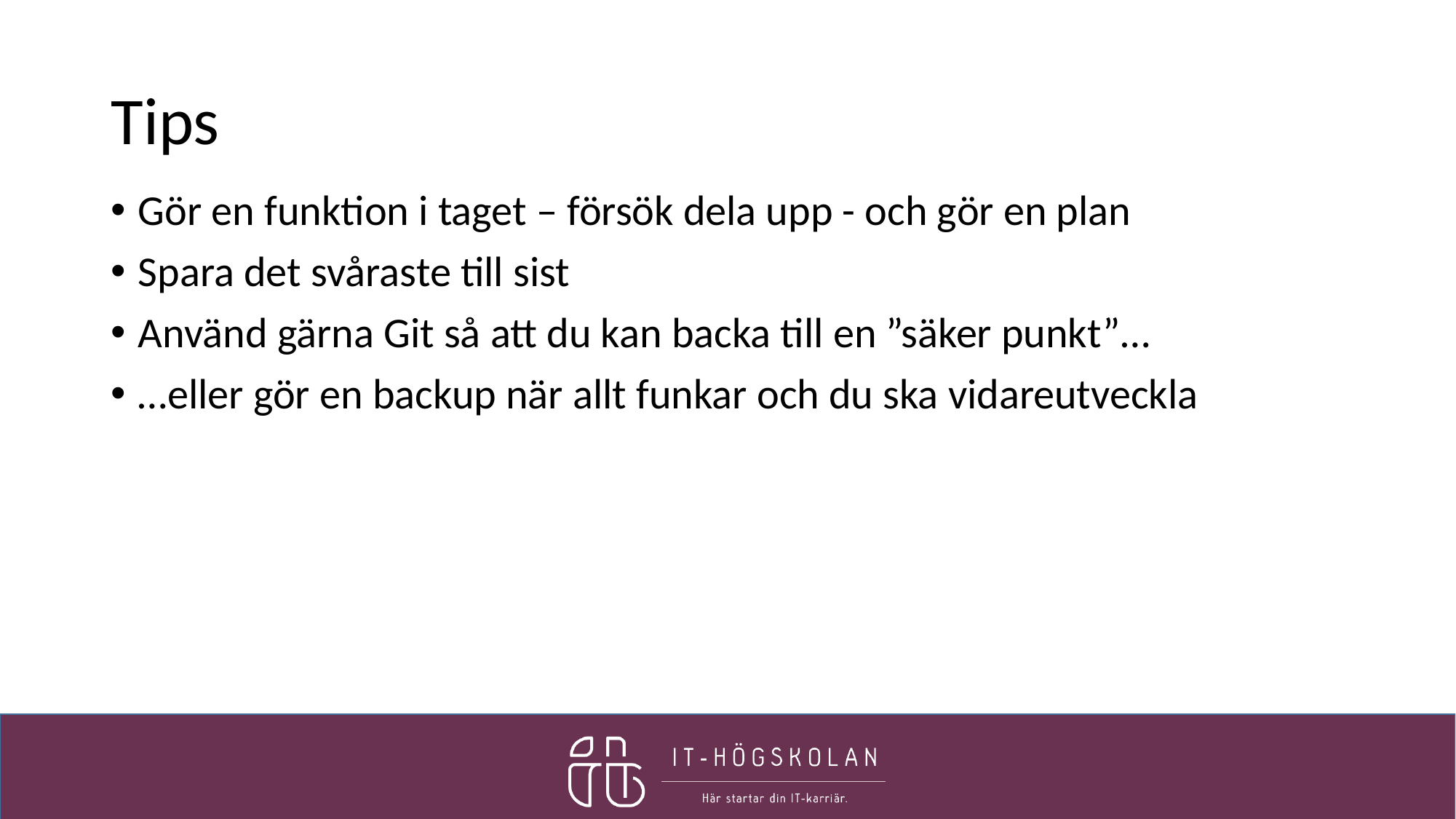

# Tips
Gör en funktion i taget – försök dela upp - och gör en plan
Spara det svåraste till sist
Använd gärna Git så att du kan backa till en ”säker punkt”…
…eller gör en backup när allt funkar och du ska vidareutveckla